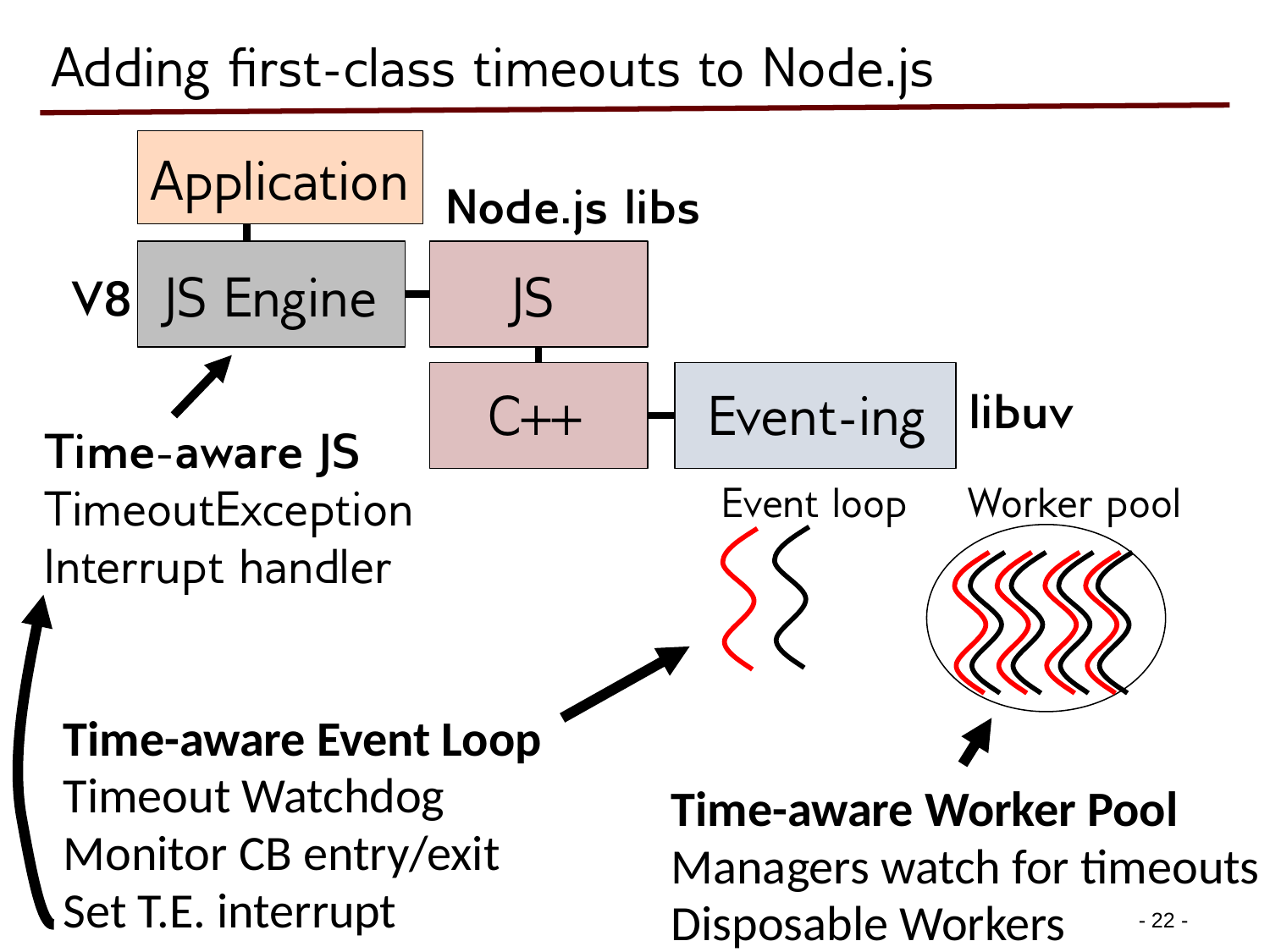

# Adding first-class timeouts to Node.js

Application
Node.js libs

JS Engine
JS
V8

libuv
C++
Event-ing
Time-aware JS
TimeoutException
Interrupt handler
Event loop
Worker pool

Time-aware Event Loop
Timeout Watchdog
Monitor CB entry/exit
Set T.E. interrupt
Time-aware Worker Pool
Managers watch for timeouts
Disposable Workers